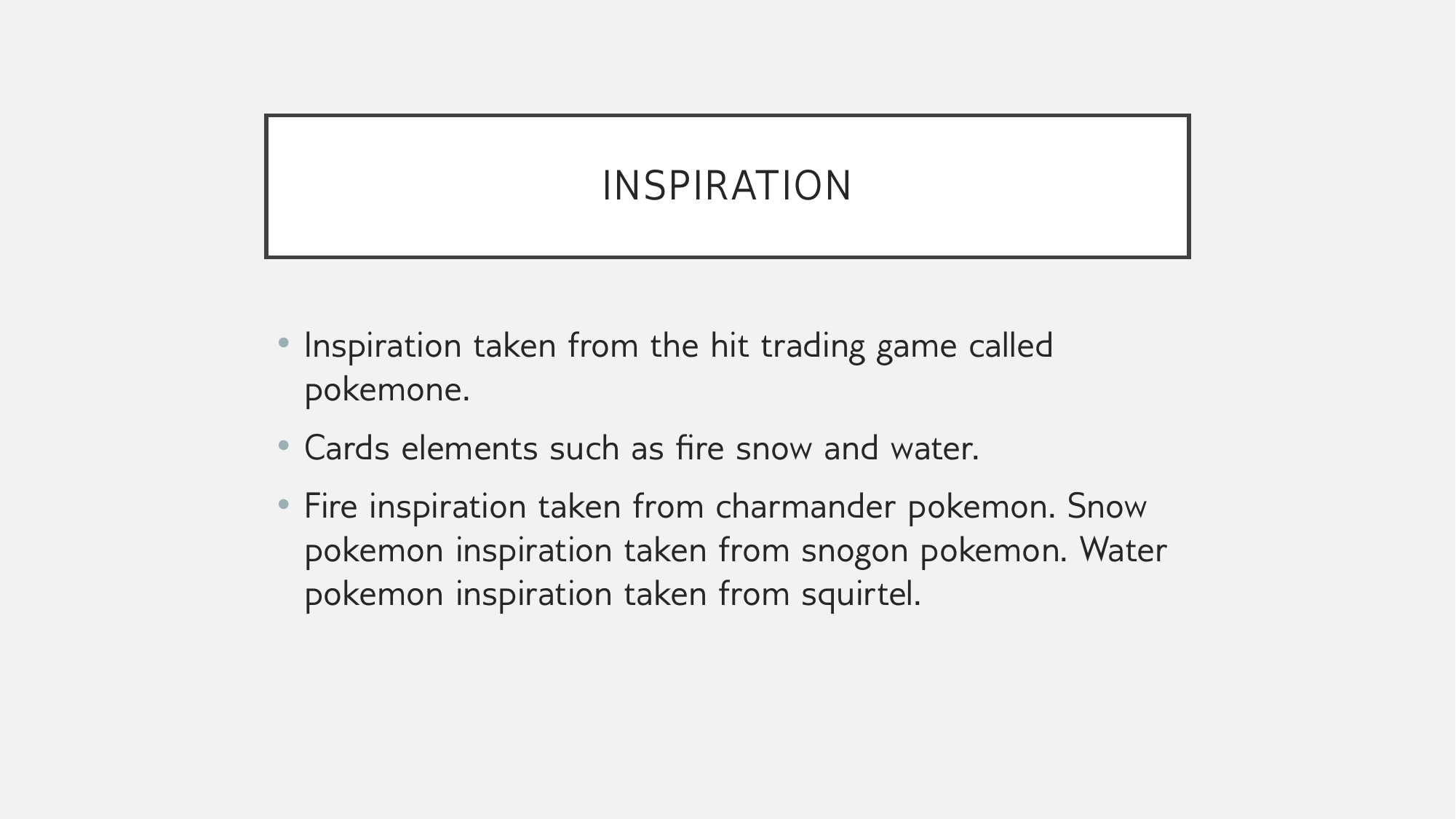

# inspiration
Inspiration taken from the hit trading game called pokemone.
Cards elements such as fire snow and water.
Fire inspiration taken from charmander pokemon. Snow pokemon inspiration taken from snogon pokemon. Water pokemon inspiration taken from squirtel.